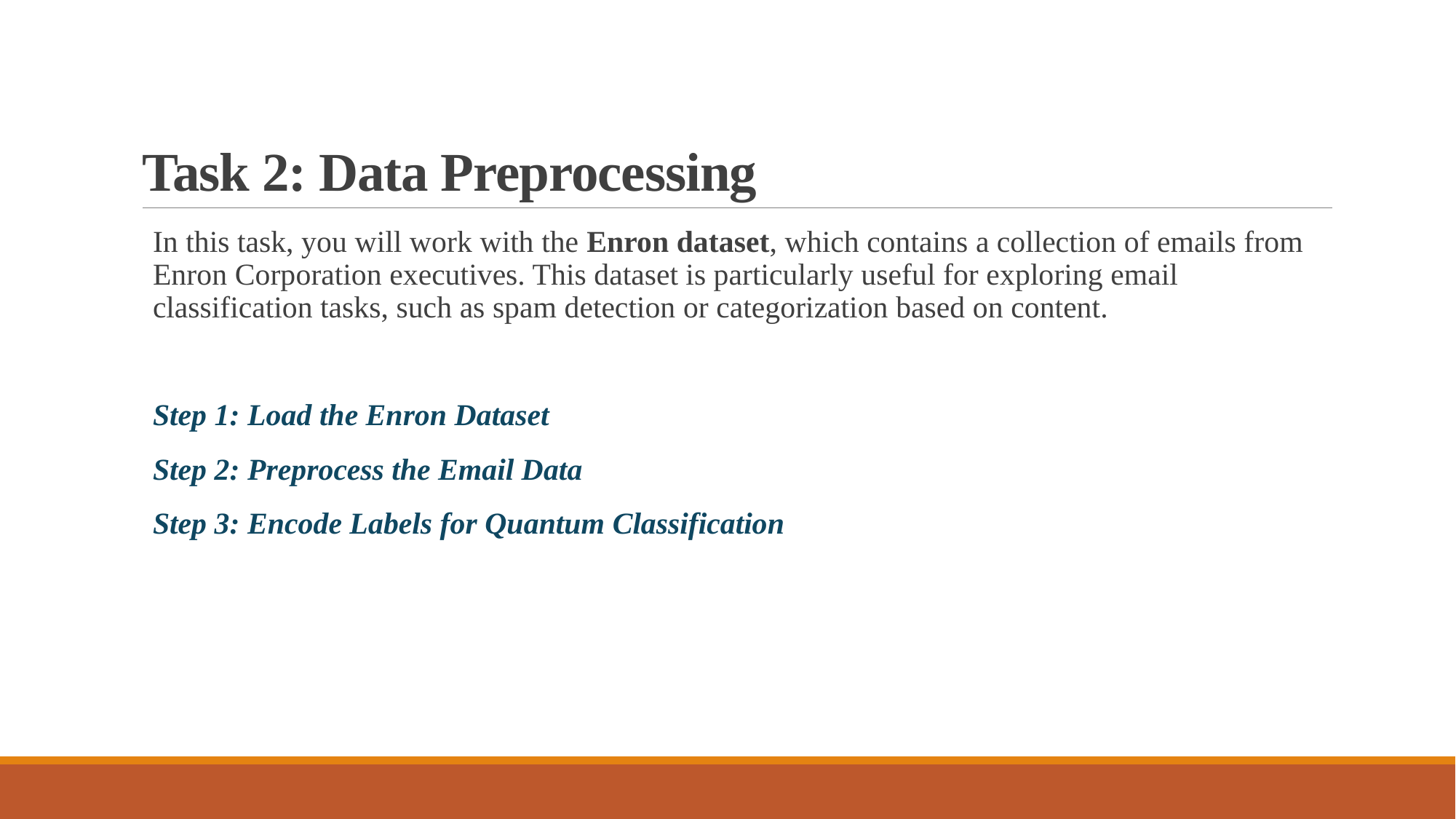

# Task 2: Data Preprocessing
In this task, you will work with the Enron dataset, which contains a collection of emails from Enron Corporation executives. This dataset is particularly useful for exploring email classification tasks, such as spam detection or categorization based on content.

Step 1: Load the Enron Dataset
Step 2: Preprocess the Email Data
Step 3: Encode Labels for Quantum Classification